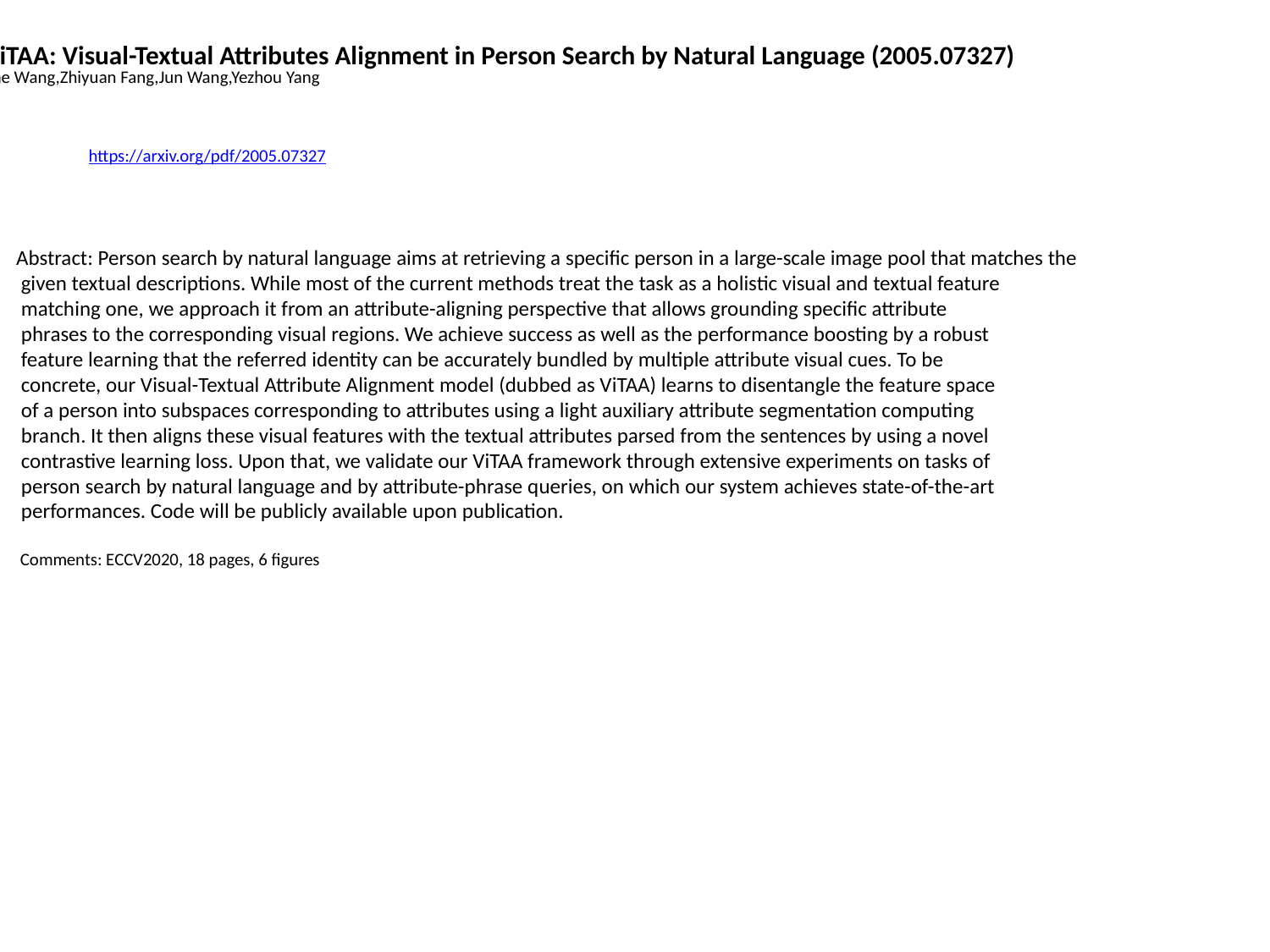

ViTAA: Visual-Textual Attributes Alignment in Person Search by Natural Language (2005.07327)
Zhe Wang,Zhiyuan Fang,Jun Wang,Yezhou Yang

https://arxiv.org/pdf/2005.07327

Abstract: Person search by natural language aims at retrieving a specific person in a large-scale image pool that matches the
 given textual descriptions. While most of the current methods treat the task as a holistic visual and textual feature
 matching one, we approach it from an attribute-aligning perspective that allows grounding specific attribute
 phrases to the corresponding visual regions. We achieve success as well as the performance boosting by a robust
 feature learning that the referred identity can be accurately bundled by multiple attribute visual cues. To be
 concrete, our Visual-Textual Attribute Alignment model (dubbed as ViTAA) learns to disentangle the feature space
 of a person into subspaces corresponding to attributes using a light auxiliary attribute segmentation computing
 branch. It then aligns these visual features with the textual attributes parsed from the sentences by using a novel
 contrastive learning loss. Upon that, we validate our ViTAA framework through extensive experiments on tasks of
 person search by natural language and by attribute-phrase queries, on which our system achieves state-of-the-art
 performances. Code will be publicly available upon publication.
 Comments: ECCV2020, 18 pages, 6 figures